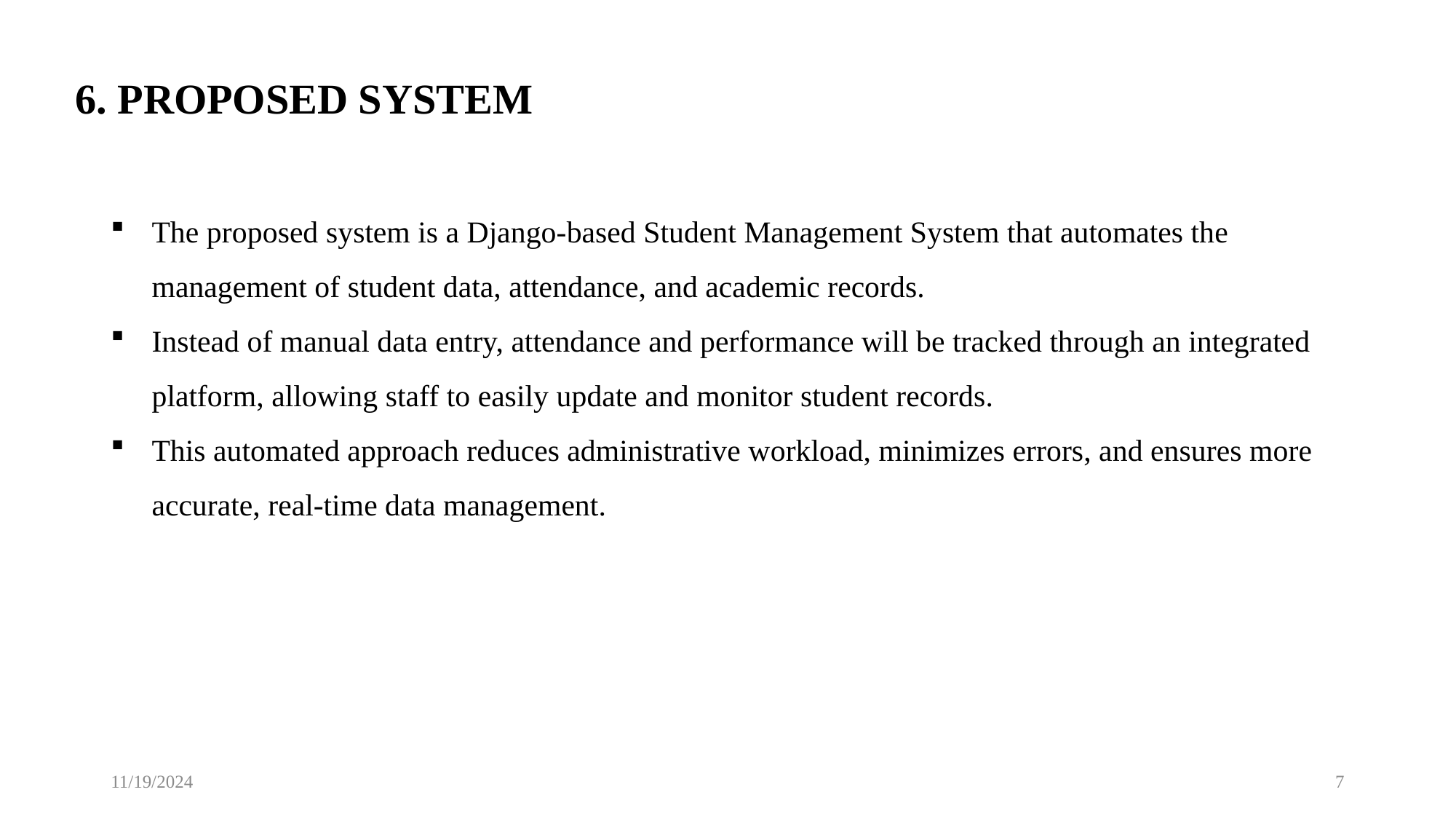

6. PROPOSED SYSTEM
The proposed system is a Django-based Student Management System that automates the management of student data, attendance, and academic records.
Instead of manual data entry, attendance and performance will be tracked through an integrated platform, allowing staff to easily update and monitor student records.
This automated approach reduces administrative workload, minimizes errors, and ensures more accurate, real-time data management.
11/19/2024
7